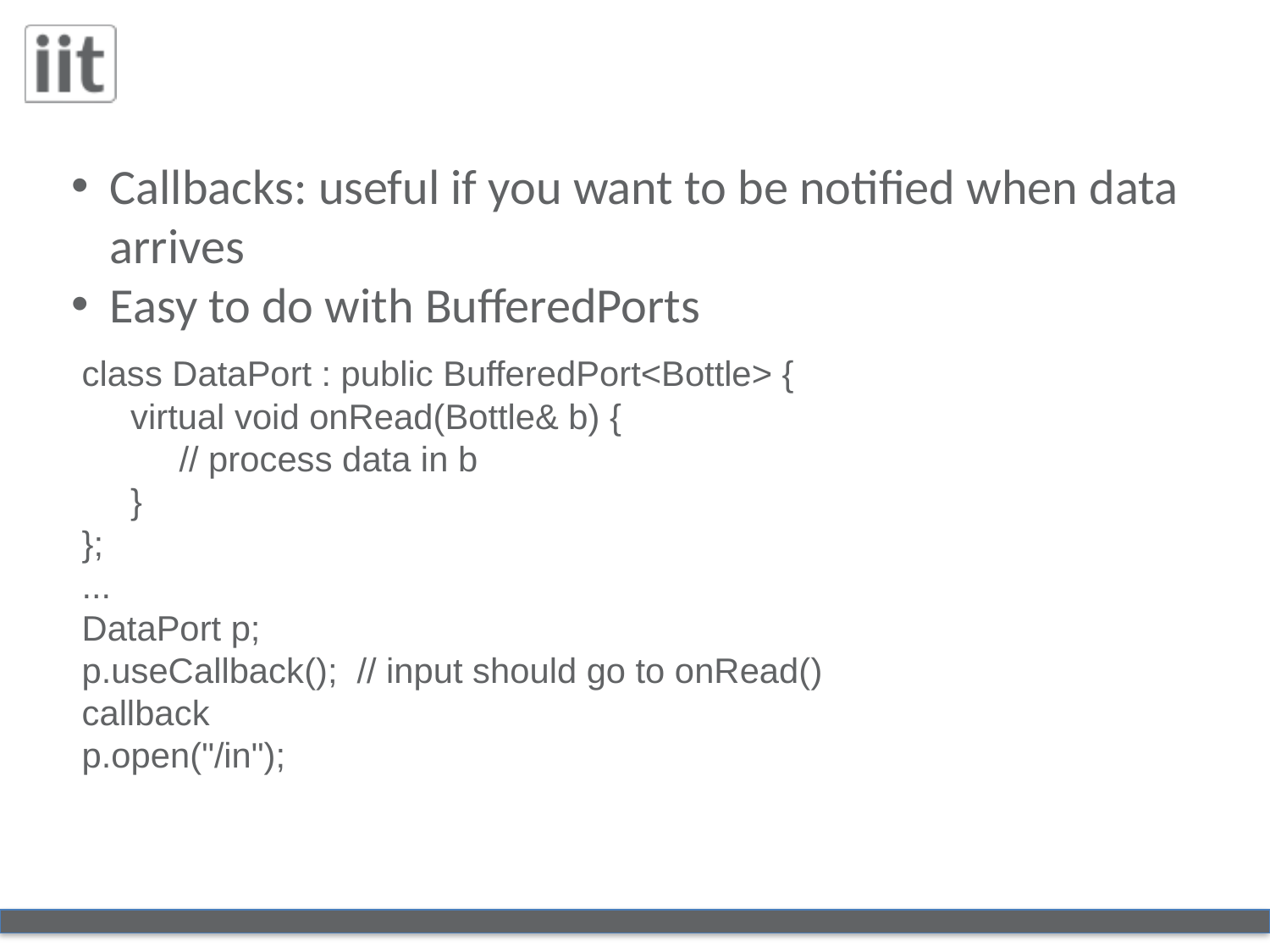

Callbacks: useful if you want to be notified when data arrives
Easy to do with BufferedPorts
class DataPort : public BufferedPort<Bottle> {
     virtual void onRead(Bottle& b) {
          // process data in b
     }
};
...
DataPort p;
p.useCallback();  // input should go to onRead() callback
p.open("/in");